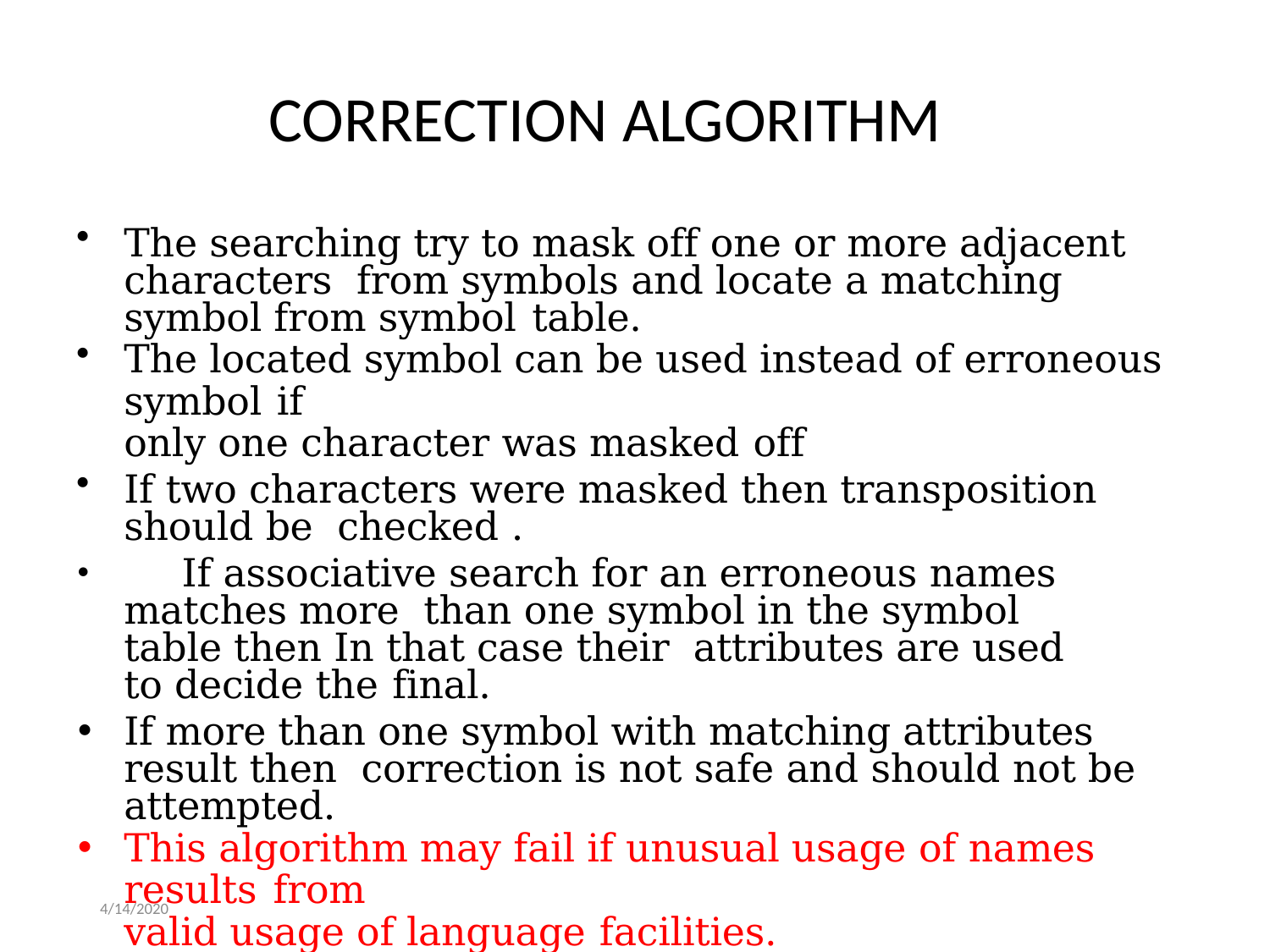

# CORRECTION ALGORITHM
The searching try to mask off one or more adjacent characters  from symbols and locate a matching symbol from symbol table.
The located symbol can be used instead of erroneous symbol if
only one character was masked off
If two characters were masked then transposition should be  checked .
	If associative search for an erroneous names matches more  than one symbol in the symbol table then In that case their  attributes are used to decide the final.
If more than one symbol with matching attributes result then  correction is not safe and should not be attempted.
This algorithm may fail if unusual usage of names results from
valid usage of language facilities.
So it is necessary to inform the user whenever one correction  made.
4/14/2020